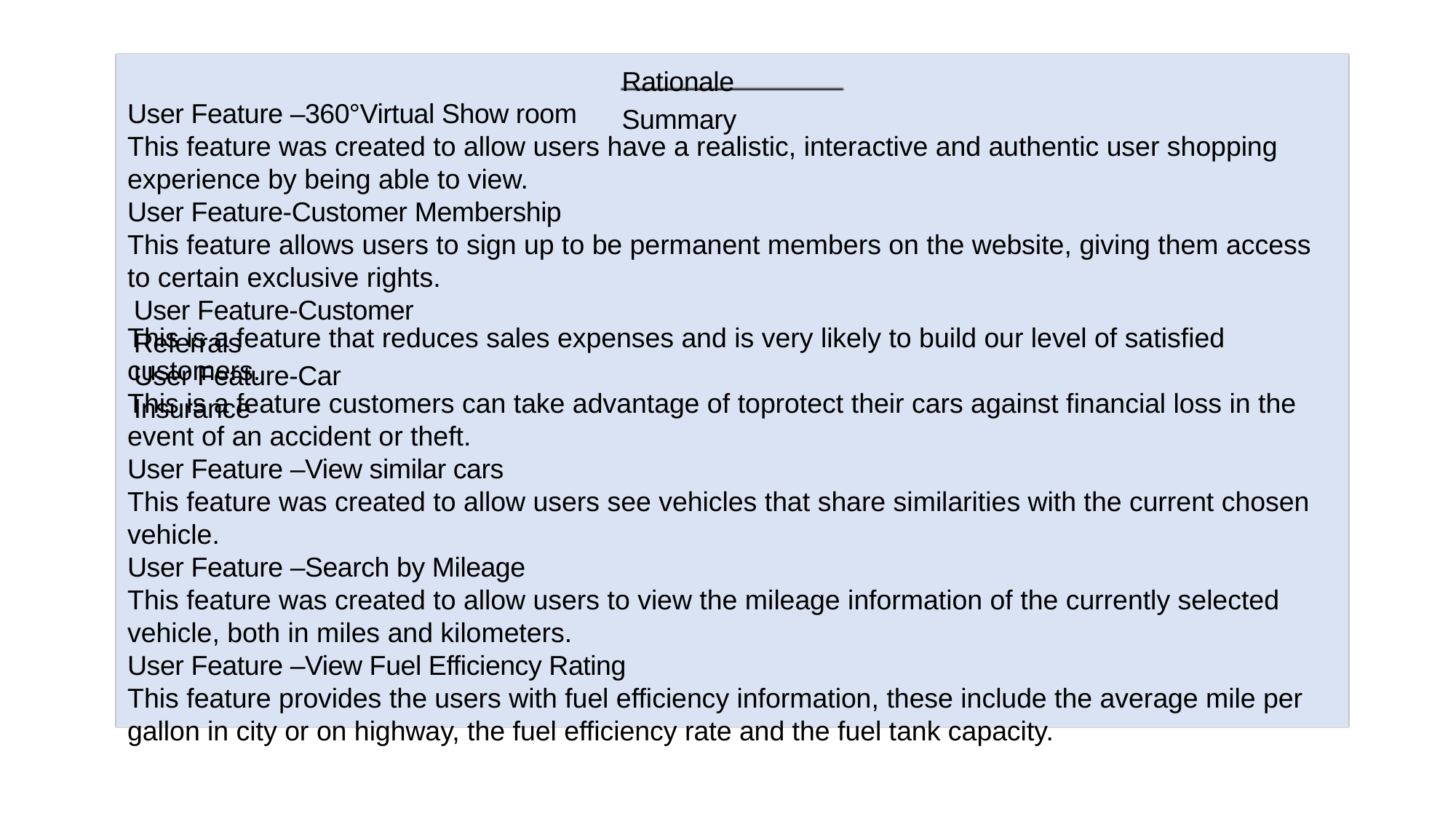

Rationale Summary
User Feature –360°Virtual Show room
This feature was created to allow users have a realistic, interactive and authentic user shopping experience by being able to view.
User Feature-Customer Membership
This feature allows users to sign up to be permanent members on the website, giving them access to certain exclusive rights.
User Feature-Customer Referrals
This is a feature that reduces sales expenses and is very likely to build our level of satisfied customers.
User Feature-Car Insurance
This is a feature customers can take advantage of toprotect their cars against financial loss in the event of an accident or theft.
User Feature –View similar cars
This feature was created to allow users see vehicles that share similarities with the current chosen vehicle.
User Feature –Search by Mileage
This feature was created to allow users to view the mileage information of the currently selected vehicle, both in miles and kilometers.
User Feature –View Fuel Efficiency Rating
This feature provides the users with fuel efficiency information, these include the average mile per gallon in city or on highway, the fuel efficiency rate and the fuel tank capacity.